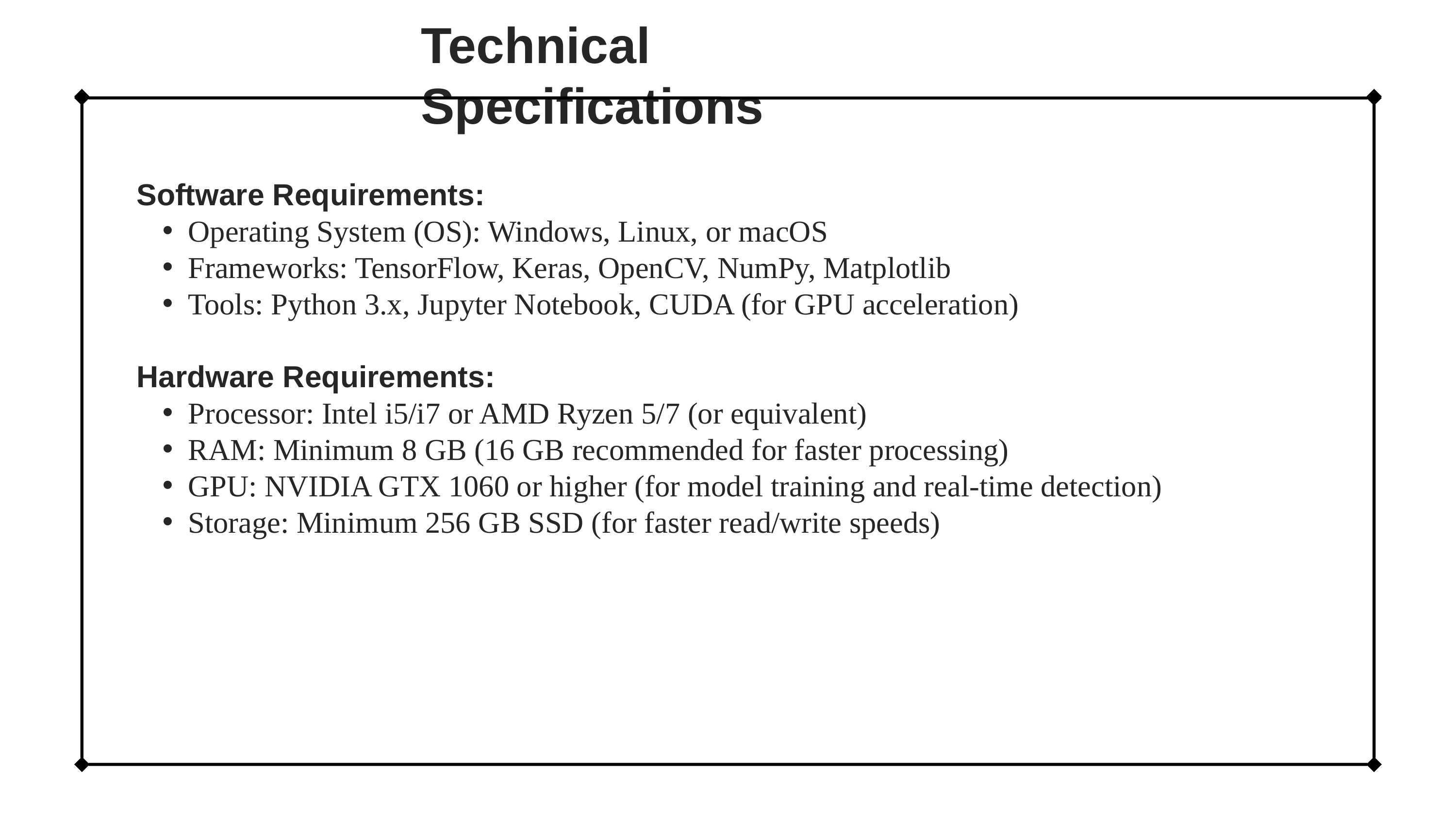

Technical Specifications

Software Requirements:
Operating System (OS): Windows, Linux, or macOS
Frameworks: TensorFlow, Keras, OpenCV, NumPy, Matplotlib
Tools: Python 3.x, Jupyter Notebook, CUDA (for GPU acceleration)

Hardware Requirements:
Processor: Intel i5/i7 or AMD Ryzen 5/7 (or equivalent)
RAM: Minimum 8 GB (16 GB recommended for faster processing)
GPU: NVIDIA GTX 1060 or higher (for model training and real-time detection)
Storage: Minimum 256 GB SSD (for faster read/write speeds)